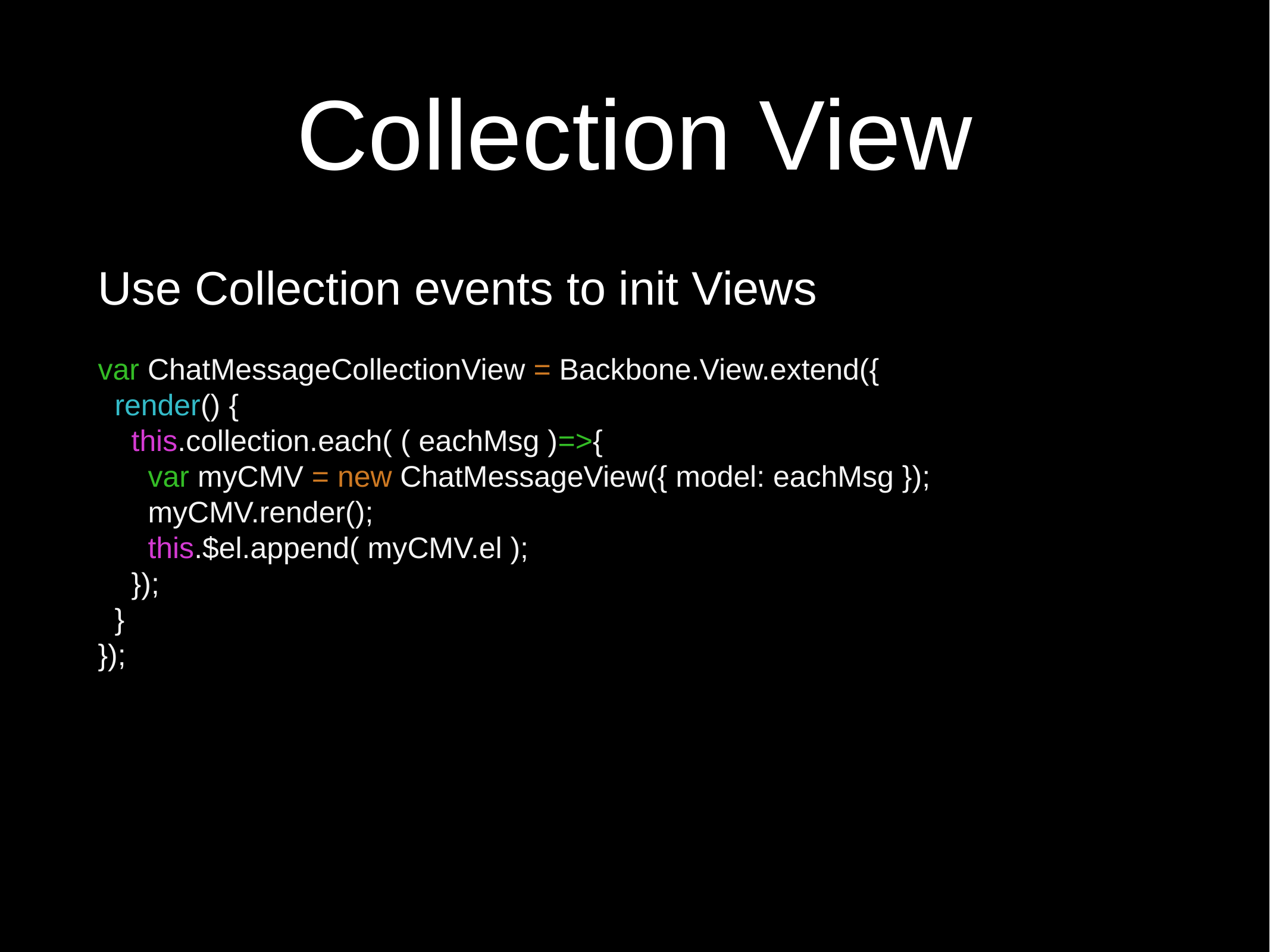

# Collection View
Use Collection events to init Views

var ChatMessageCollectionView = Backbone.View.extend({
  render() {
    this.collection.each( ( eachMsg )=>{
      var myCMV = new ChatMessageView({ model: eachMsg });
      myCMV.render();
      this.$el.append( myCMV.el );
    });
  }
});